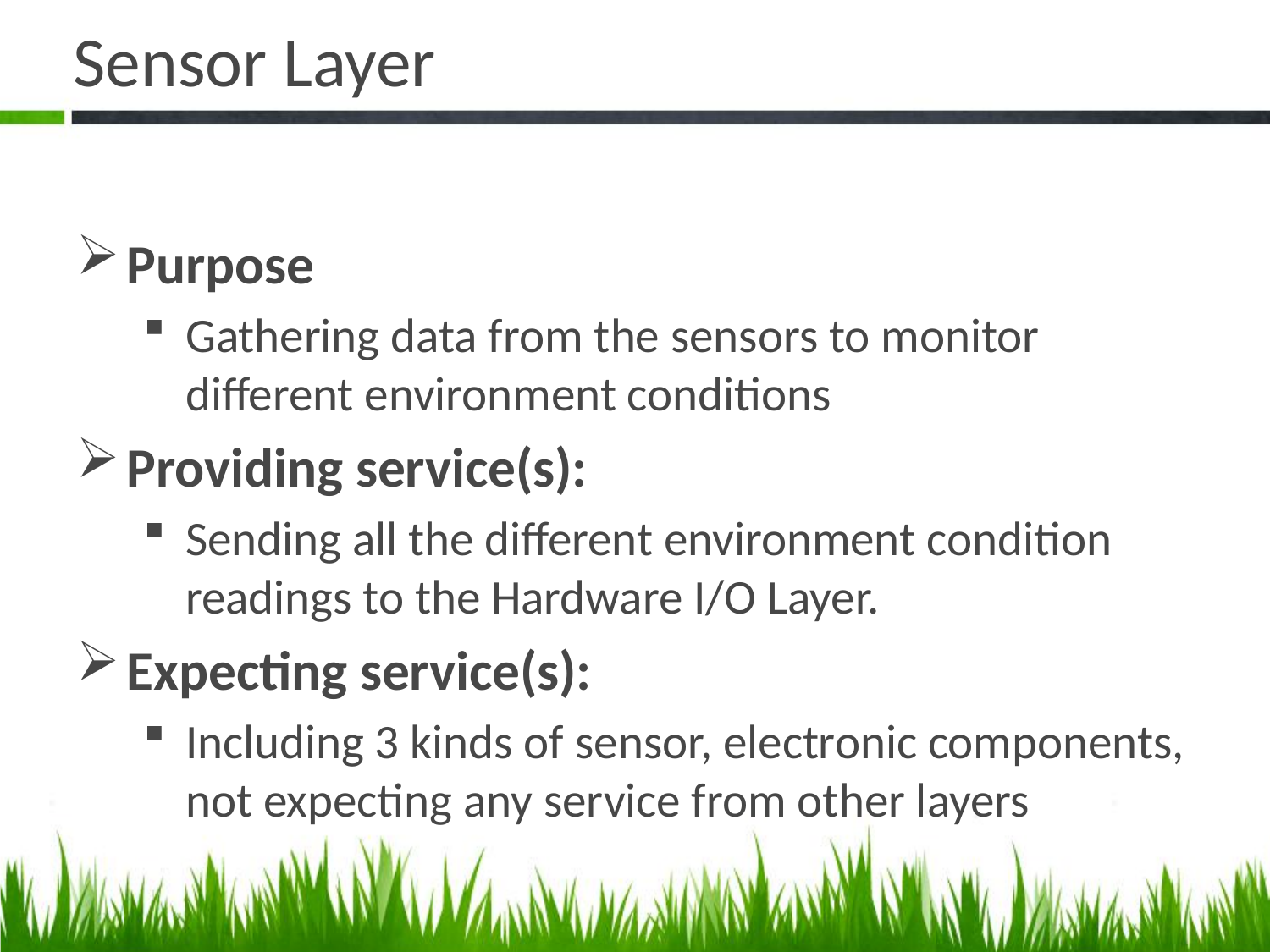

# Sensor Layer
Purpose
Gathering data from the sensors to monitor different environment conditions
Providing service(s):
Sending all the different environment condition readings to the Hardware I/O Layer.
Expecting service(s):
Including 3 kinds of sensor, electronic components, not expecting any service from other layers